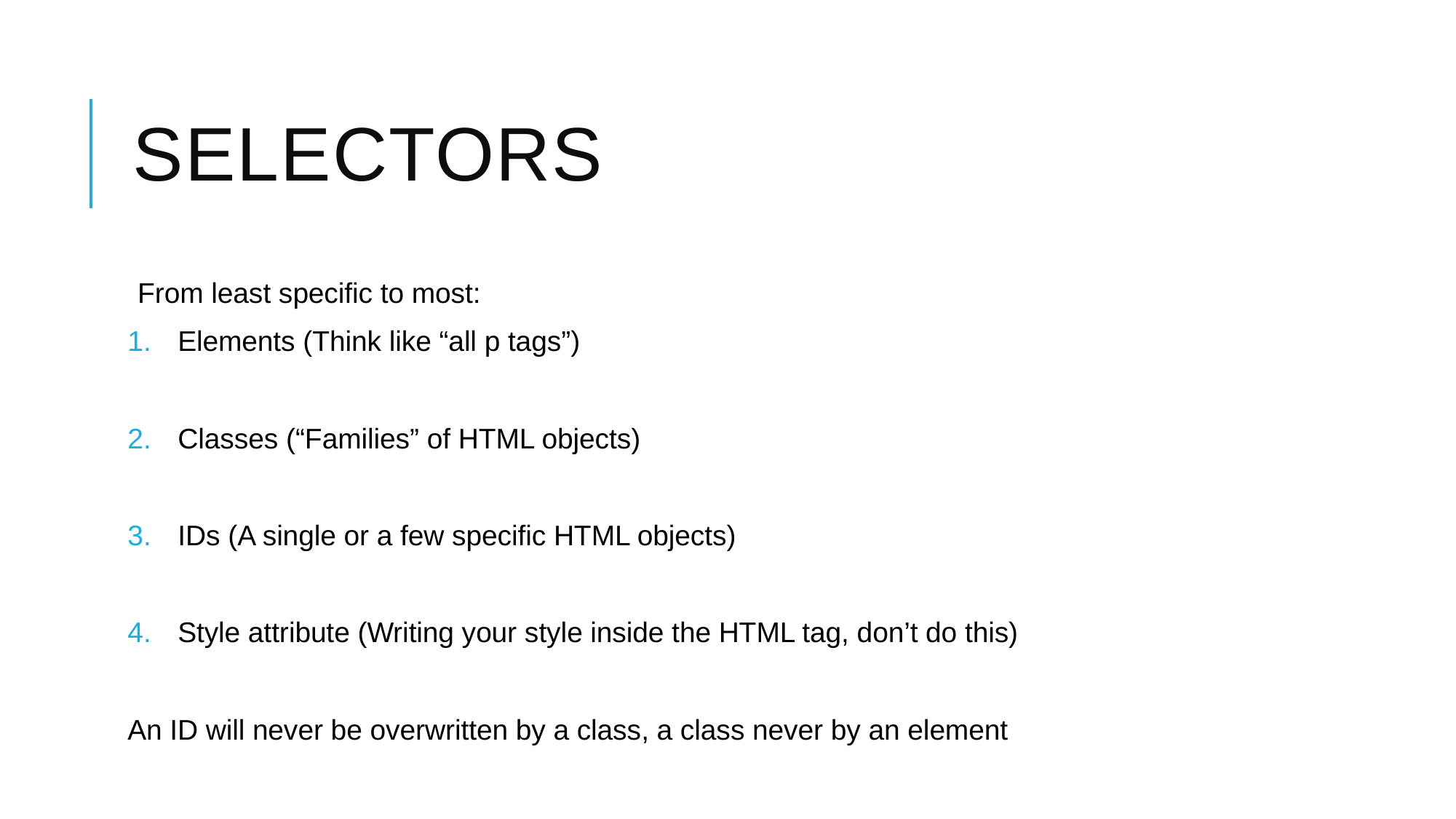

# Selectors
From least specific to most:
Elements (Think like “all p tags”)

Classes (“Families” of HTML objects)

IDs (A single or a few specific HTML objects)

Style attribute (Writing your style inside the HTML tag, don’t do this)

An ID will never be overwritten by a class, a class never by an element